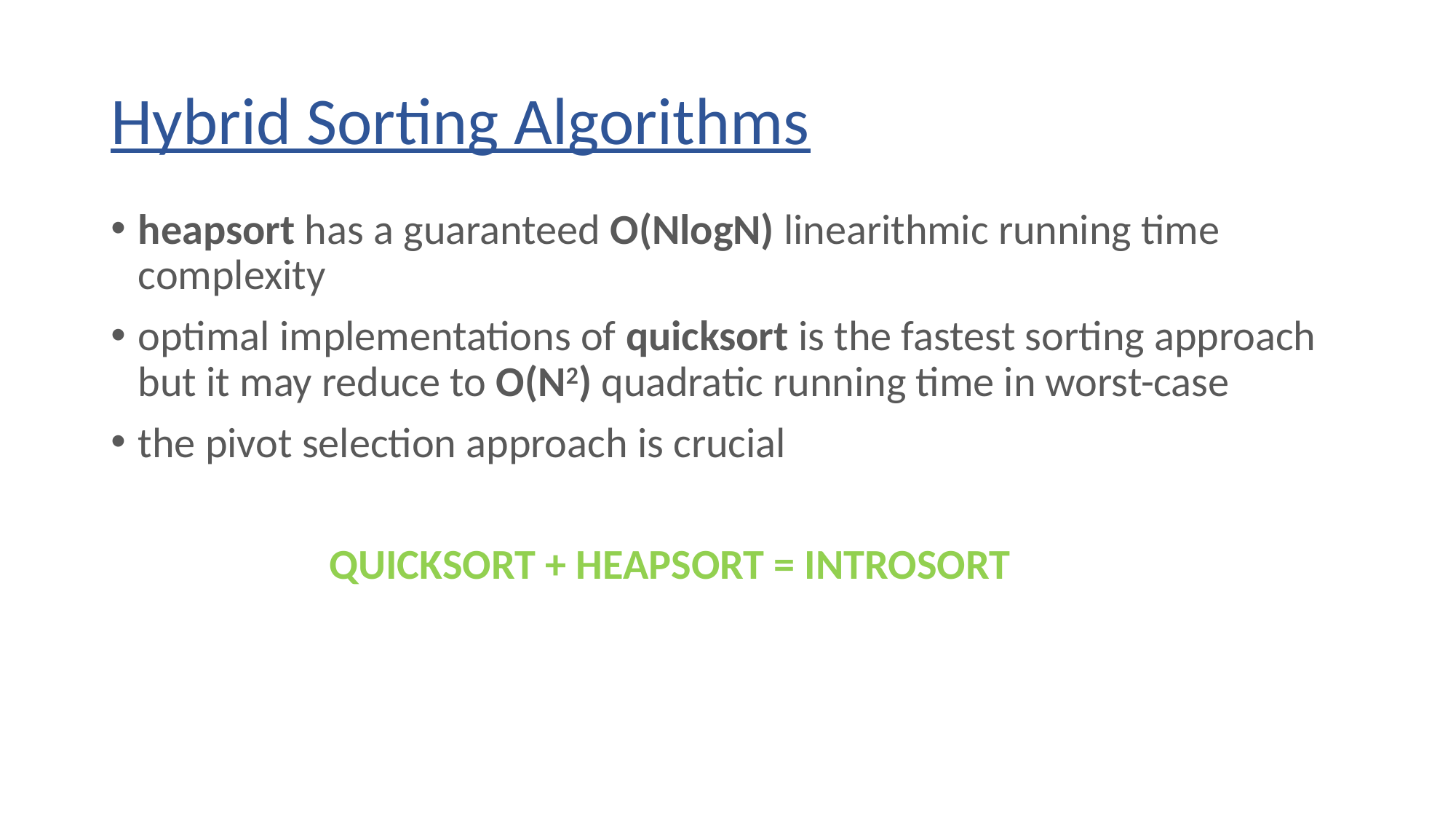

# Hybrid Sorting Algorithms
heapsort has a guaranteed O(NlogN) linearithmic running time complexity
optimal implementations of quicksort is the fastest sorting approach but it may reduce to O(N2) quadratic running time in worst-case
the pivot selection approach is crucial

		QUICKSORT + HEAPSORT = INTROSORT